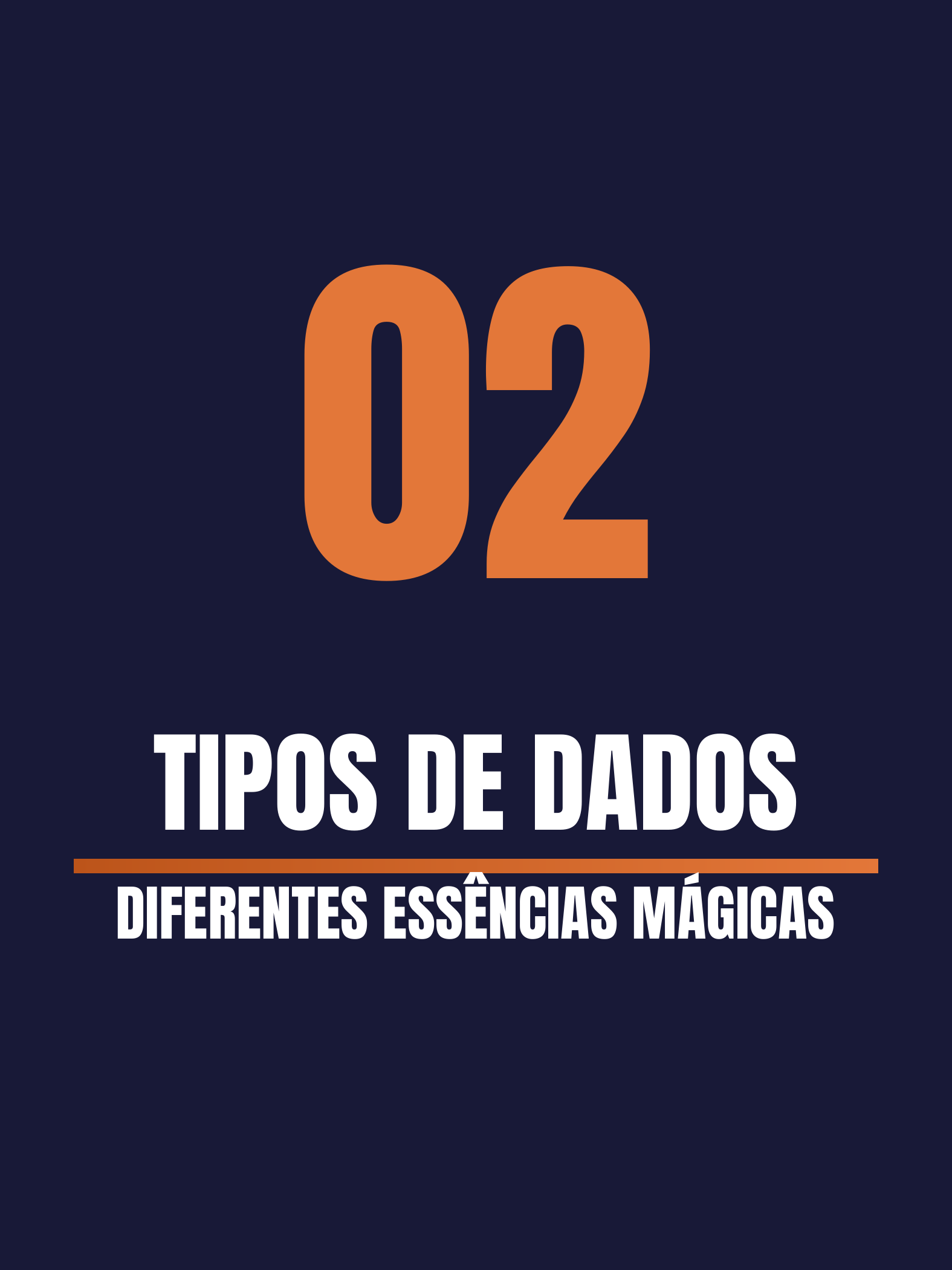

02
TIPOS DE DADOS

DIFERENTES ESSÊNCIAS MÁGICAS
JavaScript e a Varinha do Código - PCSM
5